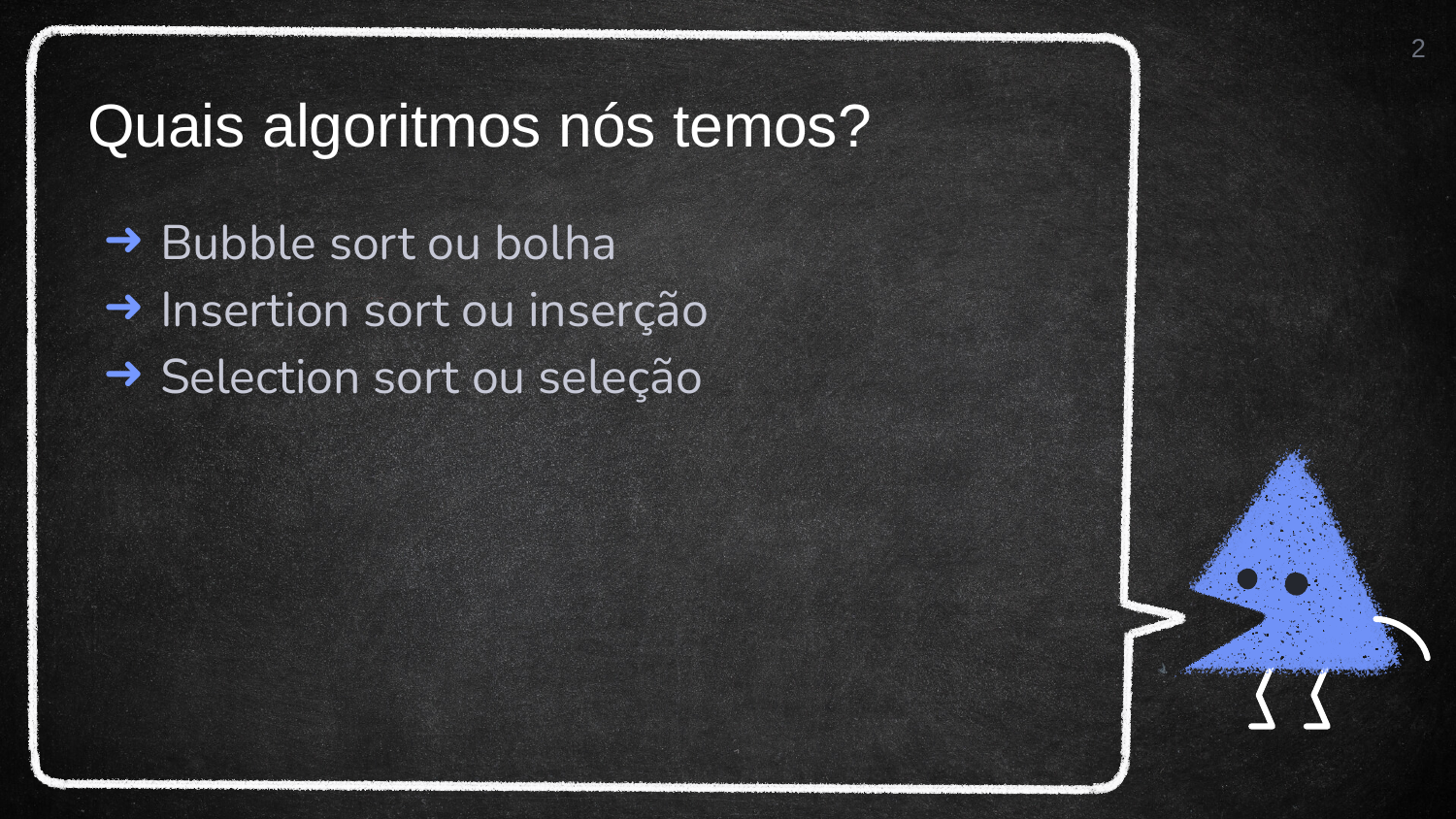

2
# Quais algoritmos nós temos?
Bubble sort ou bolha
Insertion sort ou inserção
Selection sort ou seleção